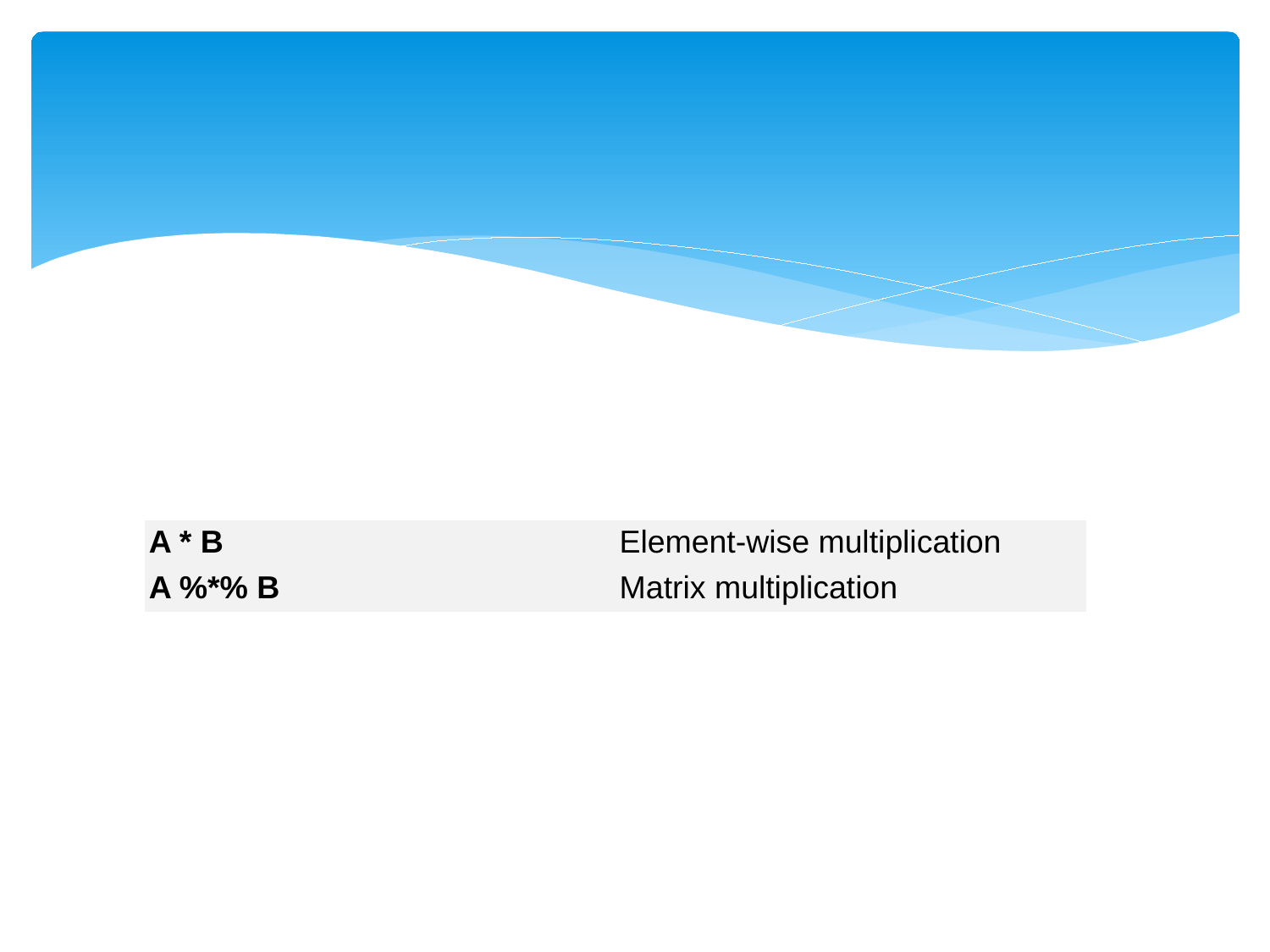

#
| A \* B | Element-wise multiplication |
| --- | --- |
| A %\*% B | Matrix multiplication |